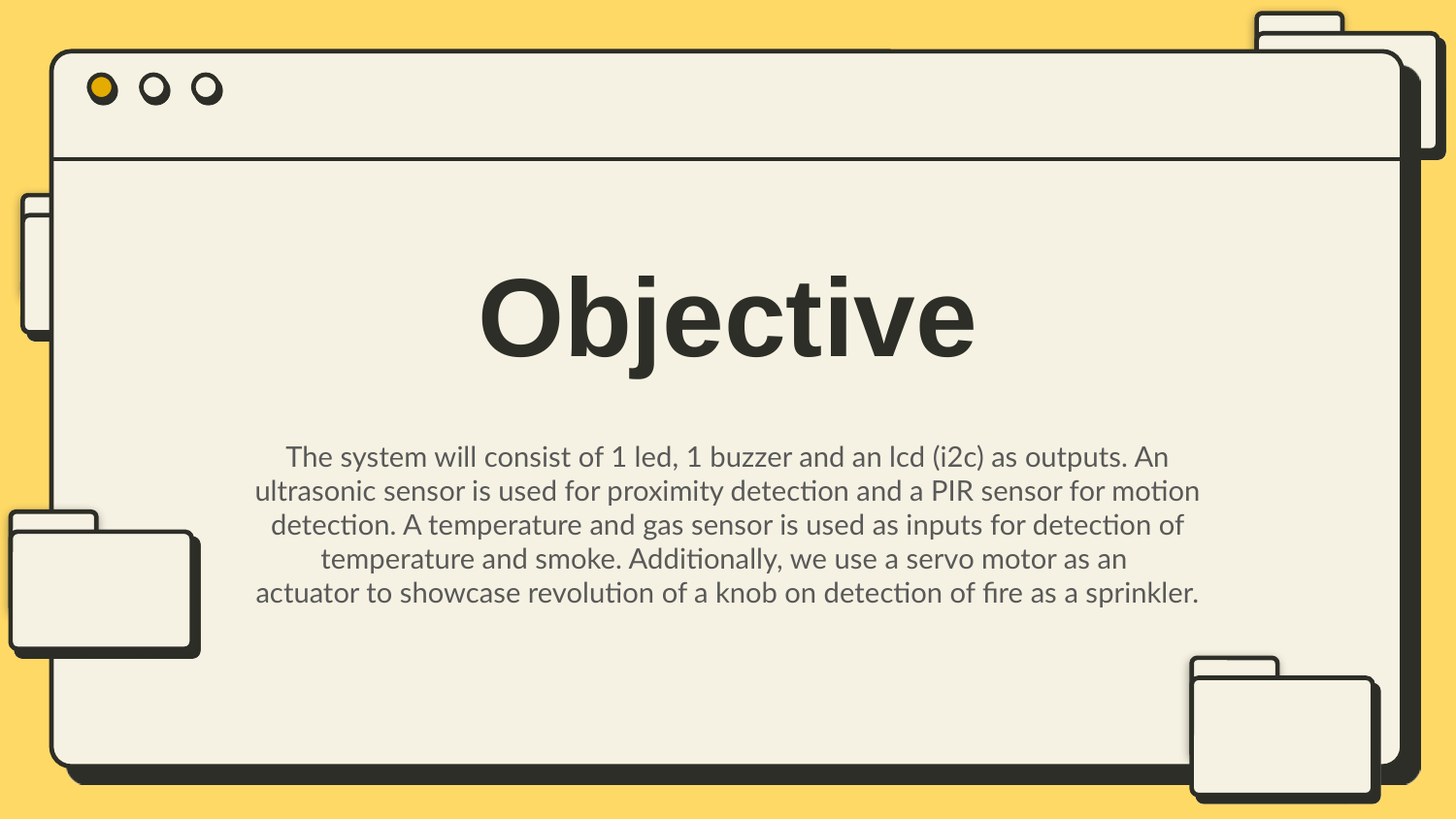

# Objective
The system will consist of 1 led, 1 buzzer and an lcd (i2c) as outputs. An ultrasonic sensor is used for proximity detection and a PIR sensor for motion detection. A temperature and gas sensor is used as inputs for detection of temperature and smoke. Additionally, we use a servo motor as an
actuator to showcase revolution of a knob on detection of fire as a sprinkler.